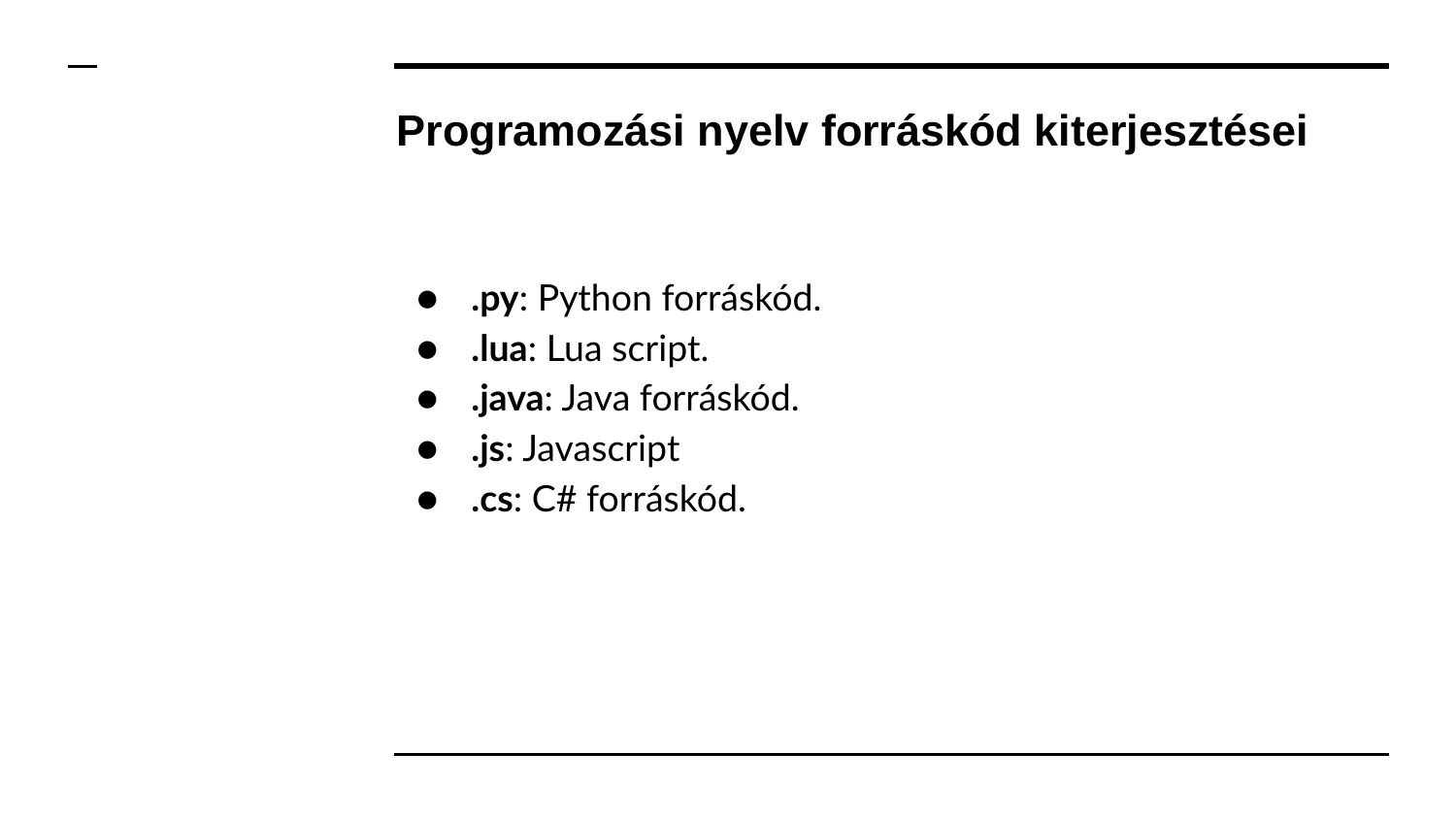

# Programozási nyelv forráskód kiterjesztései
.py: Python forráskód.
.lua: Lua script.
.java: Java forráskód.
.js: Javascript
.cs: C# forráskód.